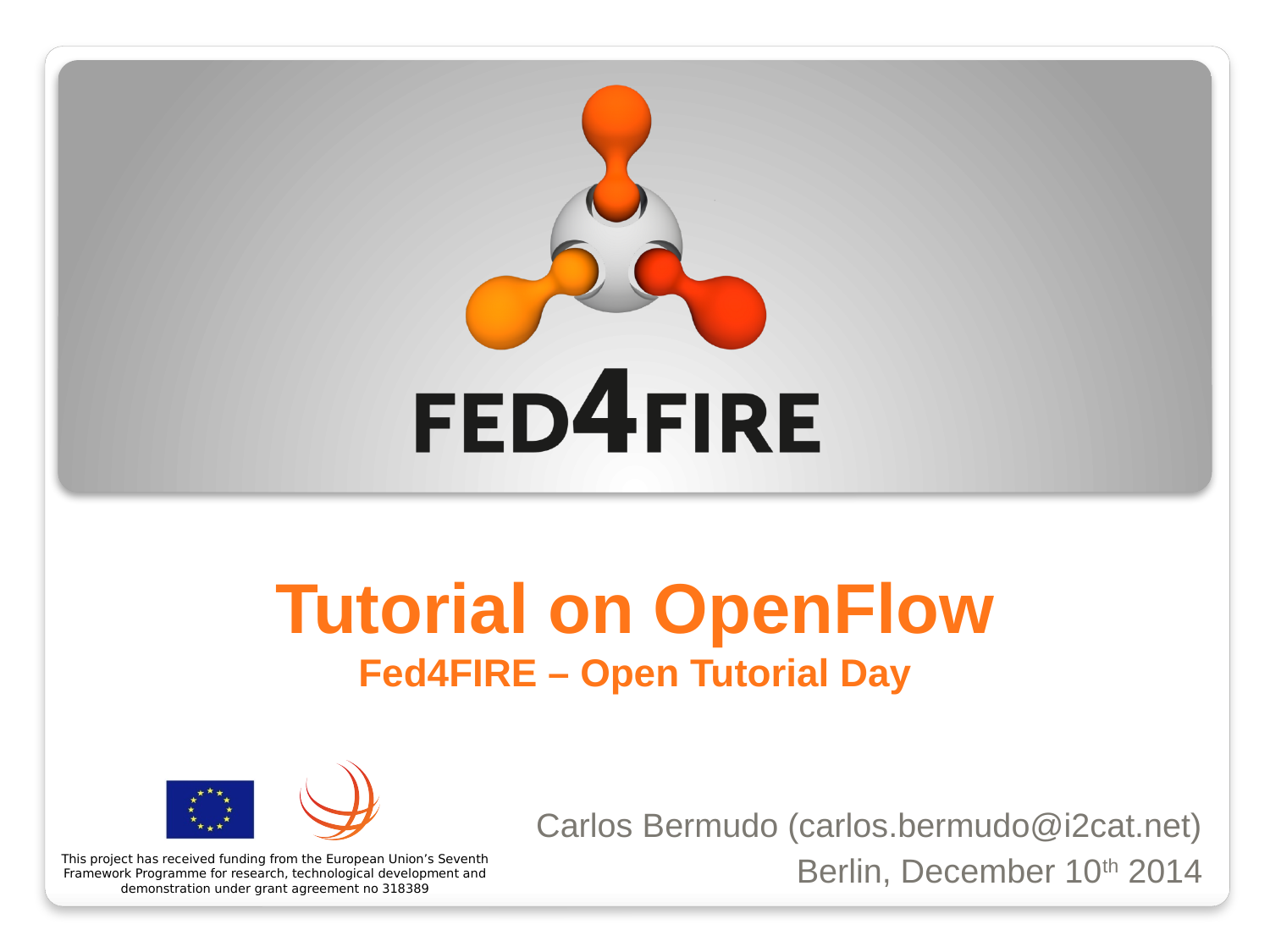

# Tutorial on OpenFlow Fed4FIRE – Open Tutorial Day
Carlos Bermudo (carlos.bermudo@i2cat.net)
Berlin, December 10th 2014